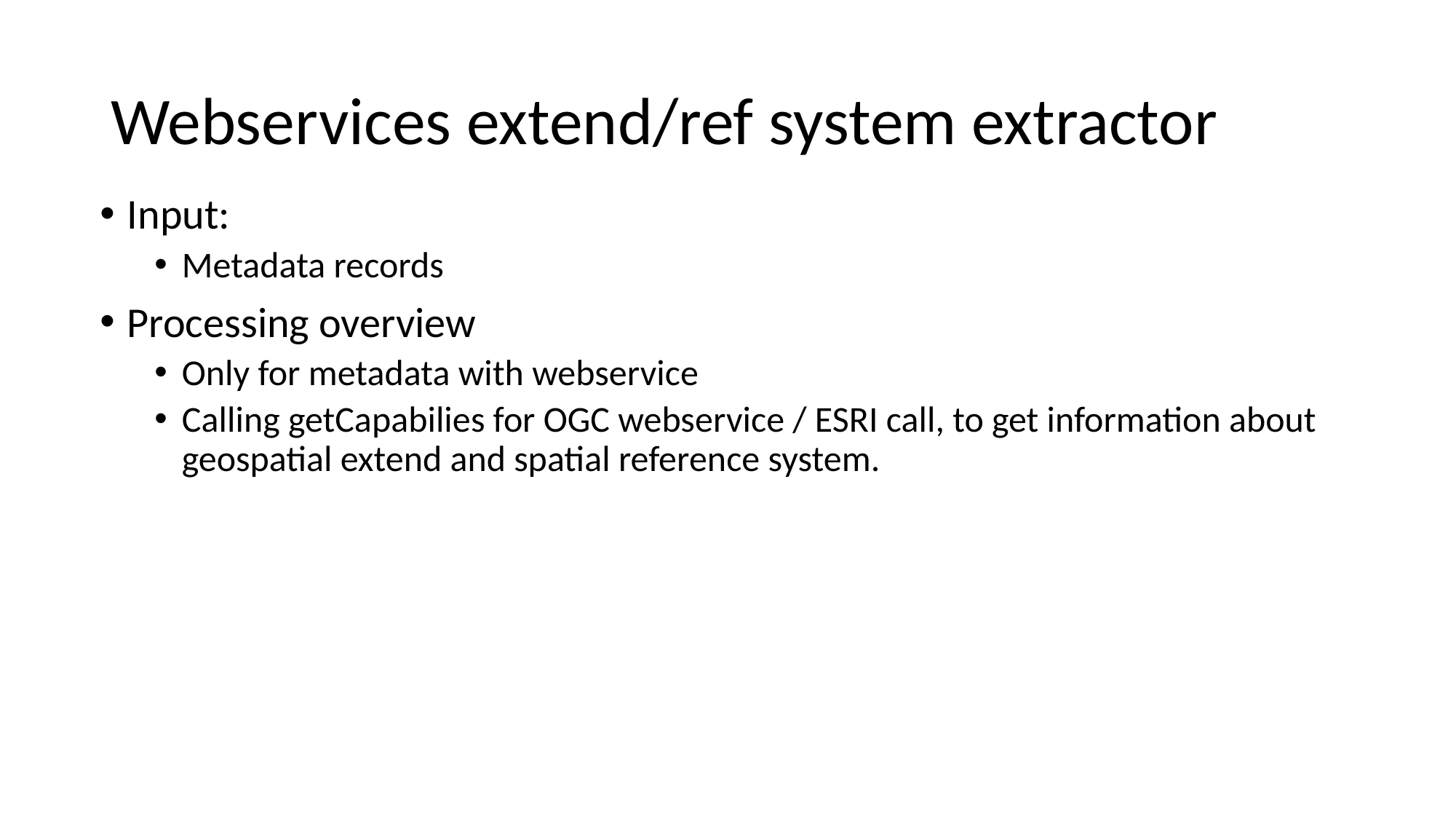

# Webservices extend/ref system extractor
Input:
Metadata records
Processing overview
Only for metadata with webservice
Calling getCapabilies for OGC webservice / ESRI call, to get information about geospatial extend and spatial reference system.